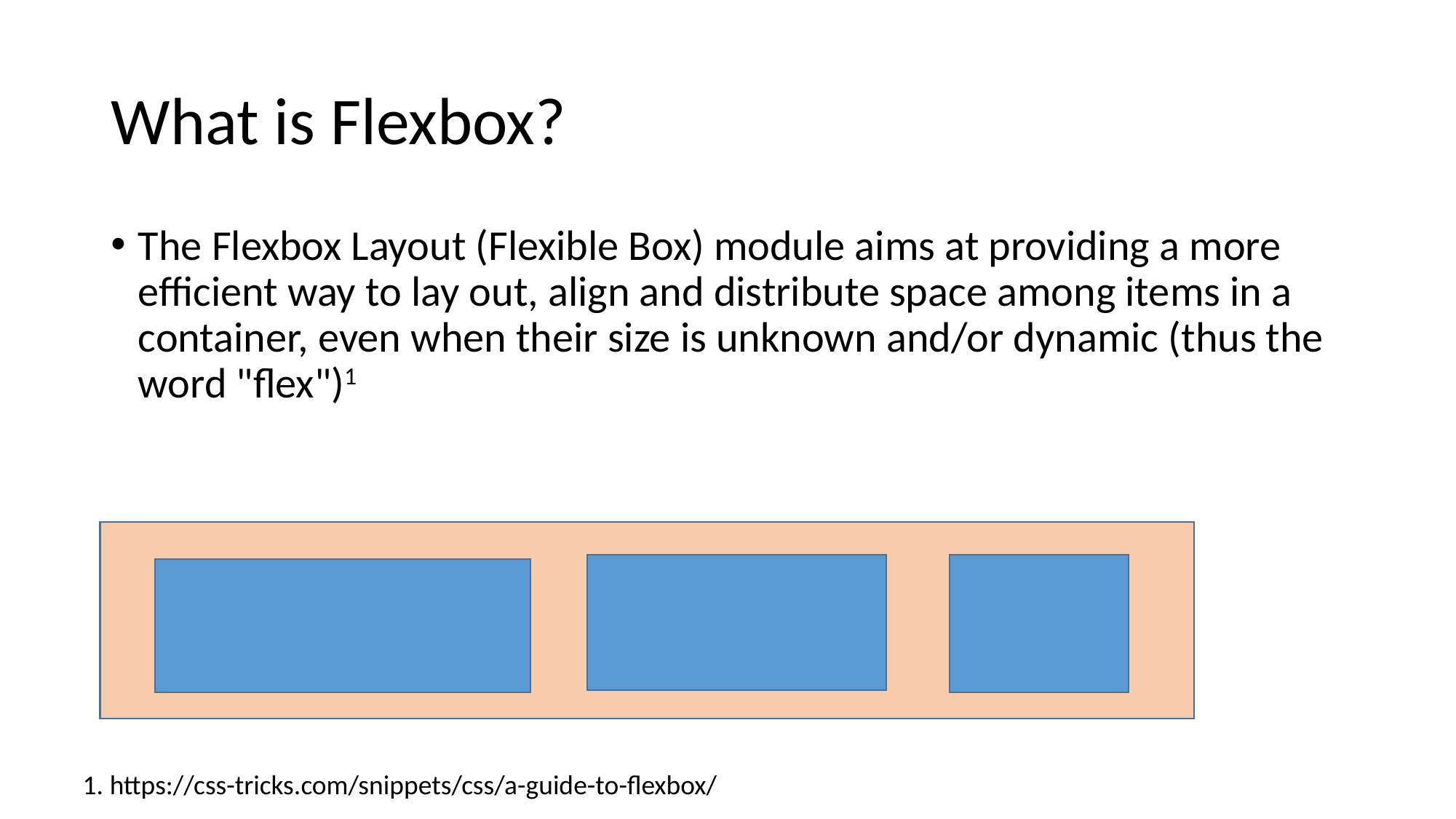

# What is Flexbox?
The Flexbox Layout (Flexible Box) module aims at providing a more efficient way to lay out, align and distribute space among items in a container, even when their size is unknown and/or dynamic (thus the word "flex")1

1. https://css-tricks.com/snippets/css/a-guide-to-flexbox/